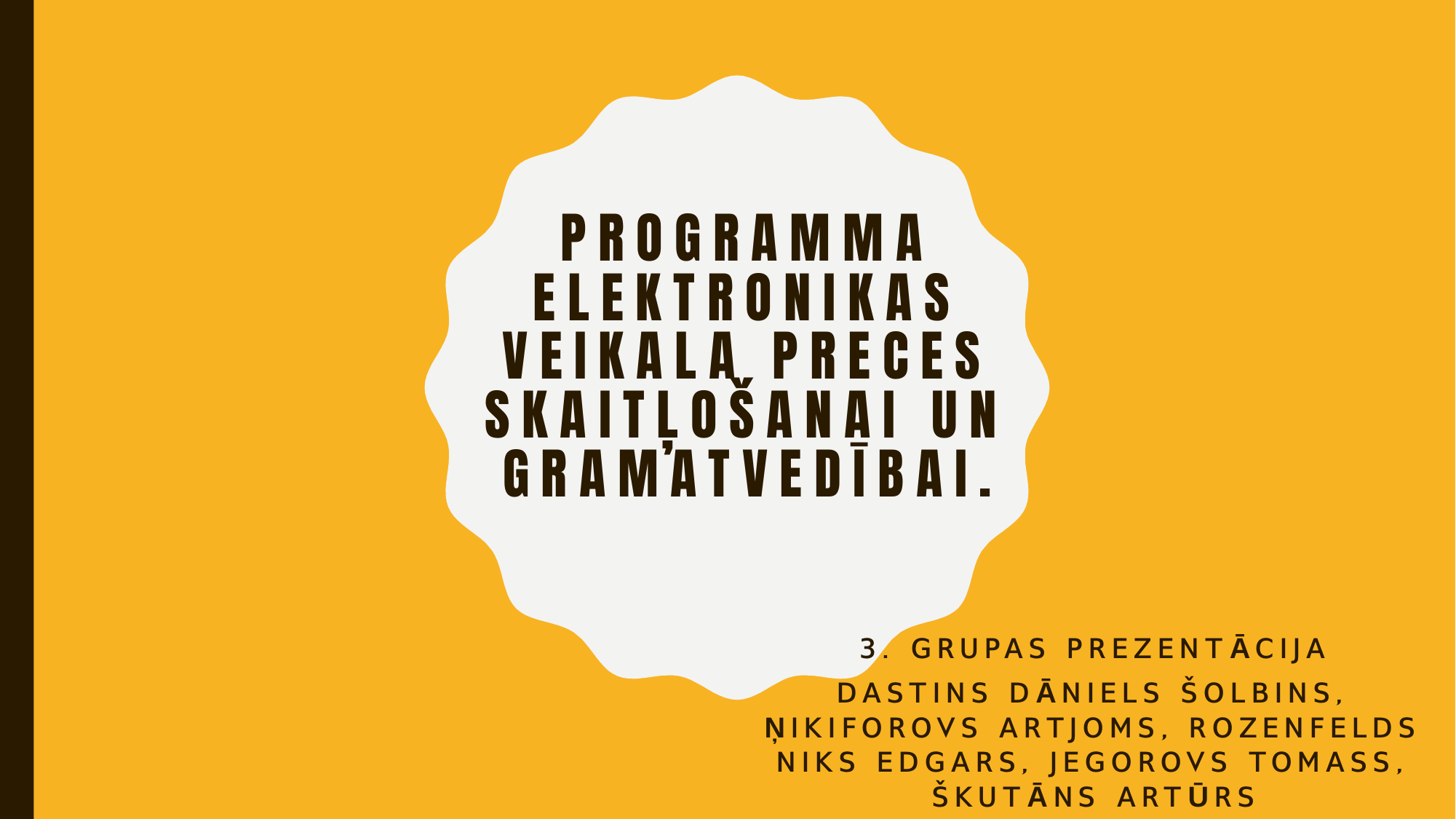

# Programma elektronikas veikala preces skaitļošanai un gramatvedībai.
3. grupas prezentācija
Dastins Dāniels Šolbins, Ņikiforovs Artjoms, Rozenfelds Niks Edgars, Jegorovs Tomass, Škutāns Artūrs